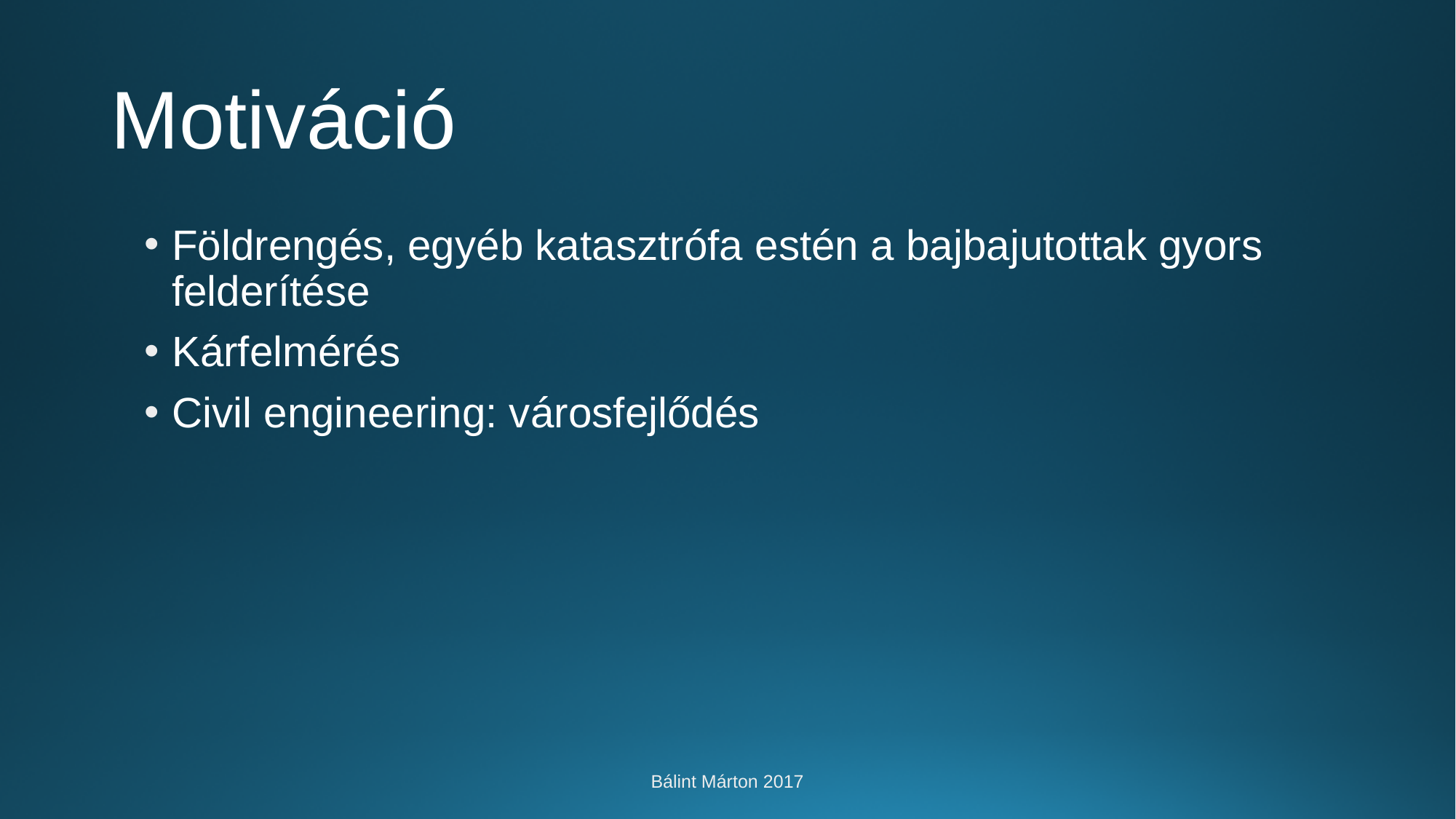

# Motiváció
Földrengés, egyéb katasztrófa estén a bajbajutottak gyors felderítése
Kárfelmérés
Civil engineering: városfejlődés

Bálint Márton 2017